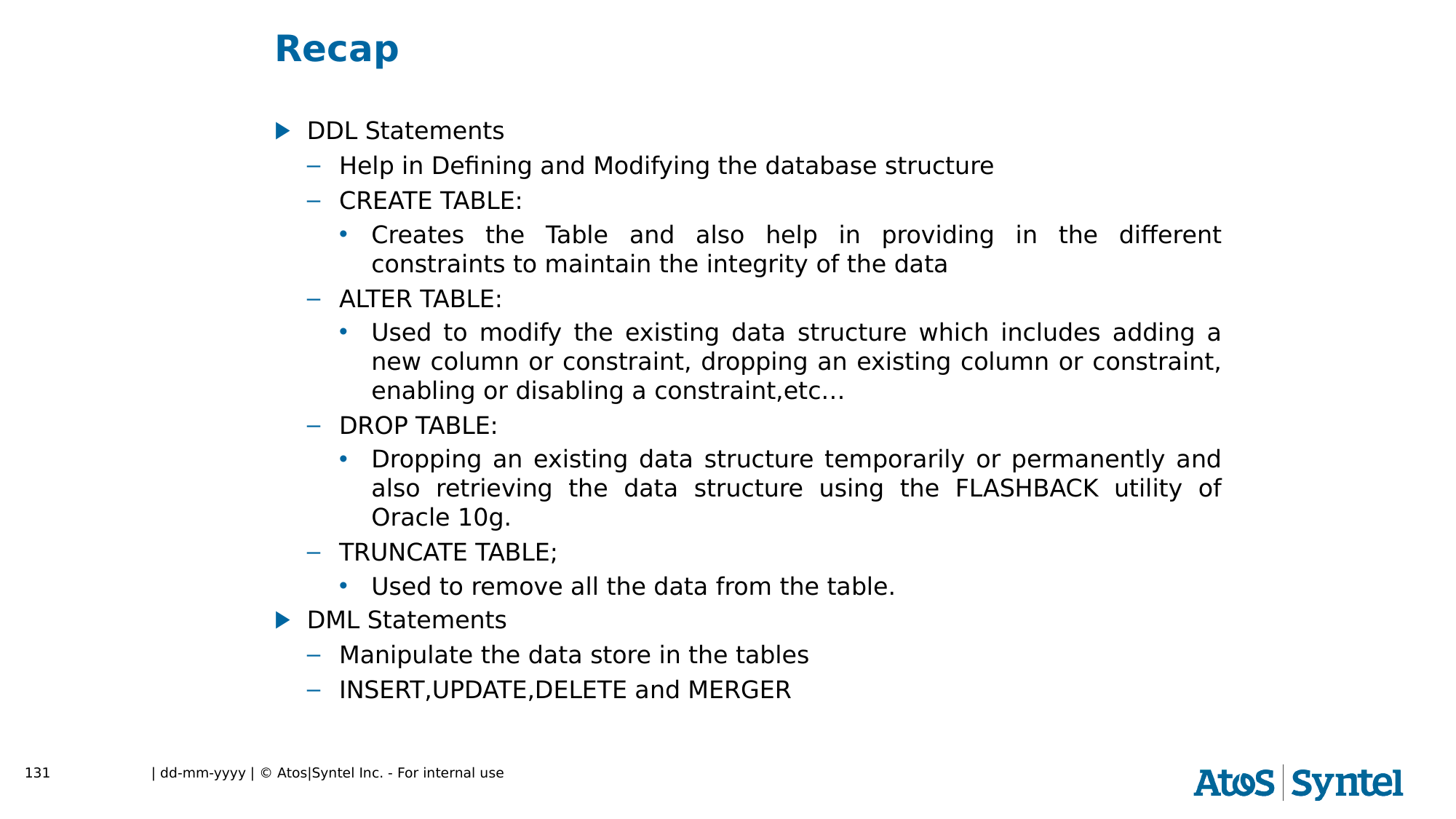

# Recap
DDL Statements
Help in Defining and Modifying the database structure
CREATE TABLE:
Creates the Table and also help in providing in the different constraints to maintain the integrity of the data
ALTER TABLE:
Used to modify the existing data structure which includes adding a new column or constraint, dropping an existing column or constraint, enabling or disabling a constraint,etc…
DROP TABLE:
Dropping an existing data structure temporarily or permanently and also retrieving the data structure using the FLASHBACK utility of Oracle 10g.
TRUNCATE TABLE;
Used to remove all the data from the table.
DML Statements
Manipulate the data store in the tables
INSERT,UPDATE,DELETE and MERGER